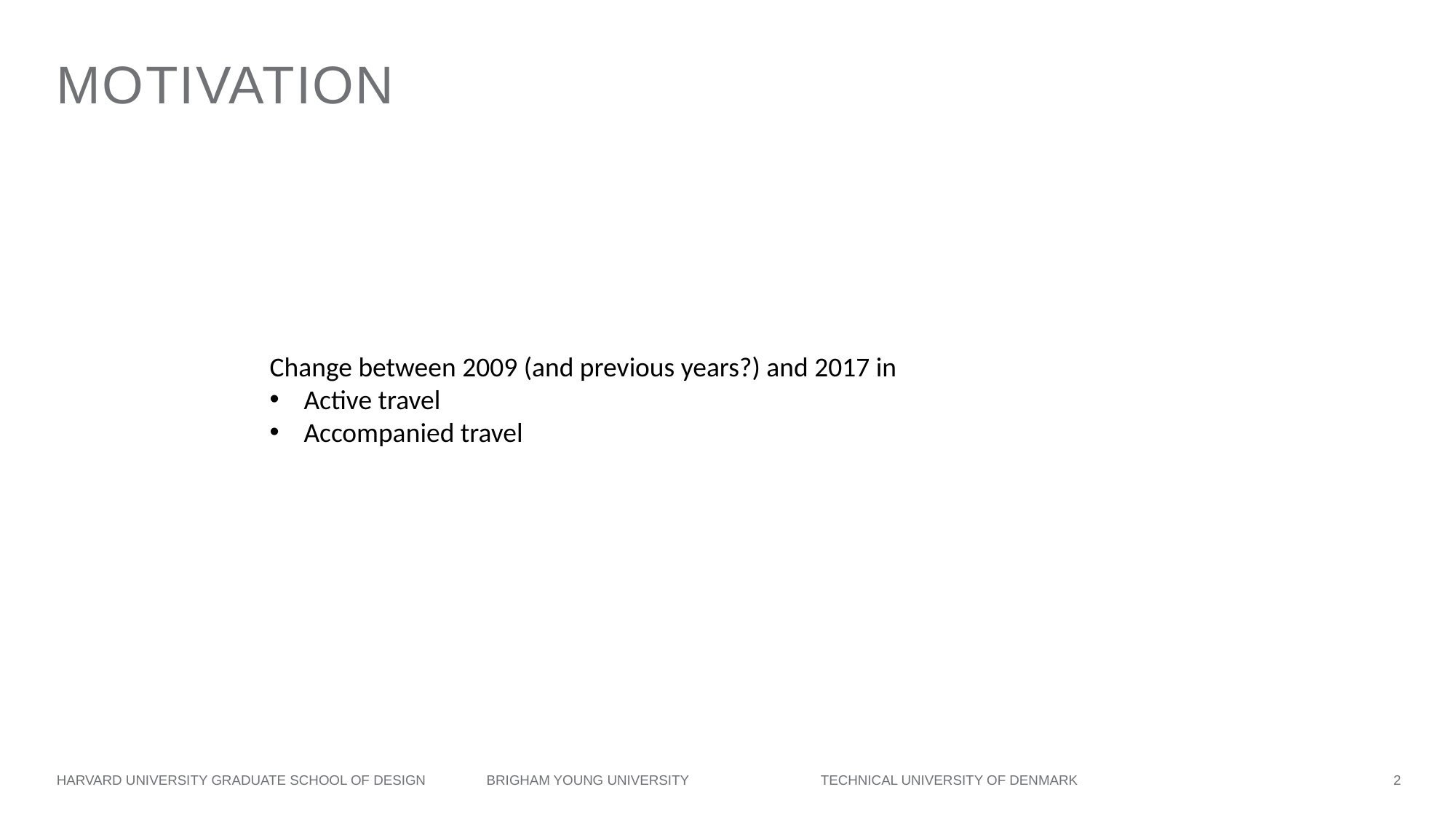

Motivation
Change between 2009 (and previous years?) and 2017 in
Active travel
Accompanied travel
HARVARD UNIVERSITY GRADUATE SCHOOL OF DESIGN	Brigham Young University		Technical University of Denmark
2